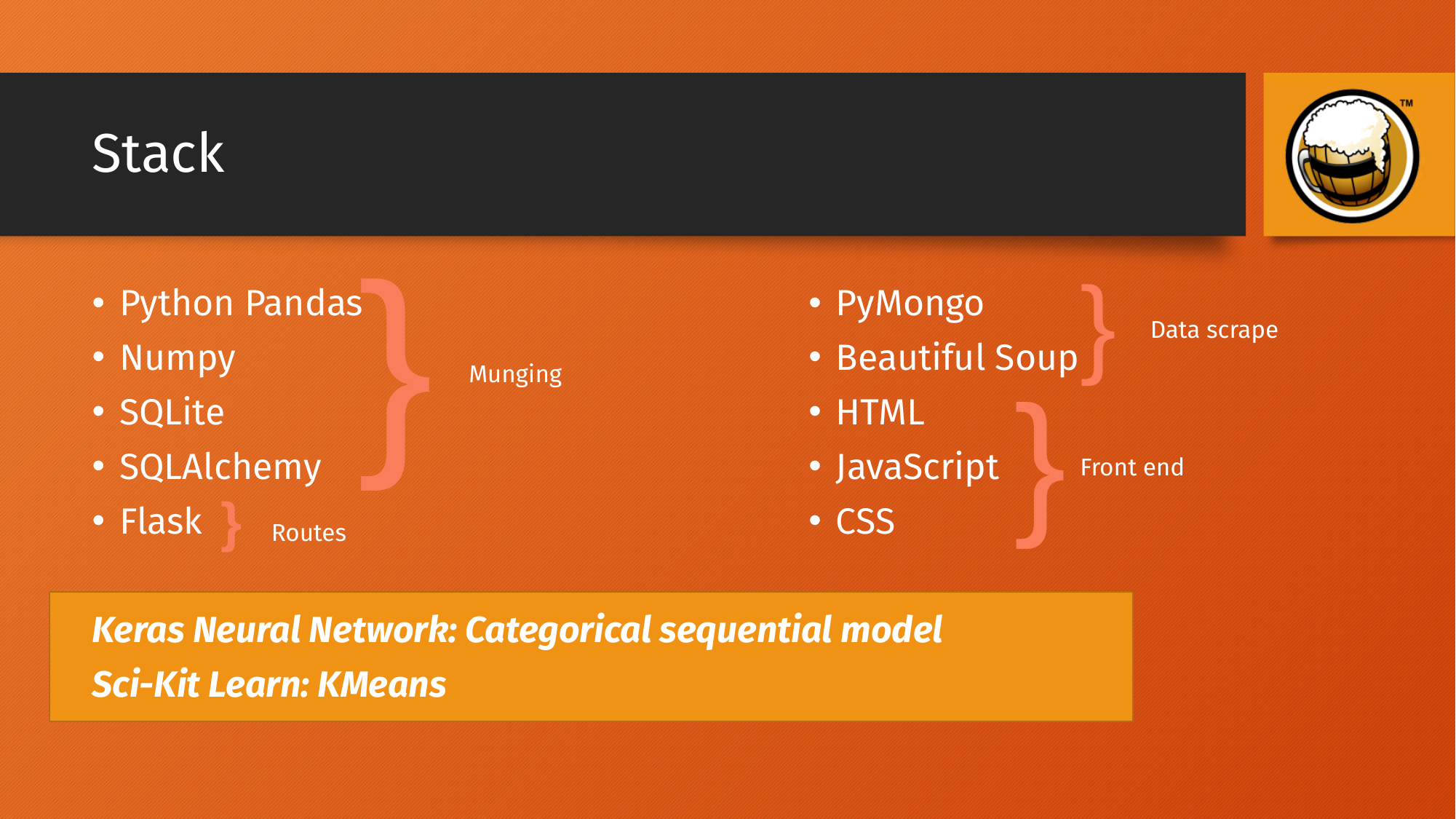

# Stack
}
}
PyMongo
Beautiful Soup
HTML
JavaScript
CSS

Python Pandas
Numpy
SQLite
SQLAlchemy
Flask

Keras Neural Network: Categorical sequential model
Sci-Kit Learn: KMeans
Data scrape
}
Munging
Front end
}
Routes